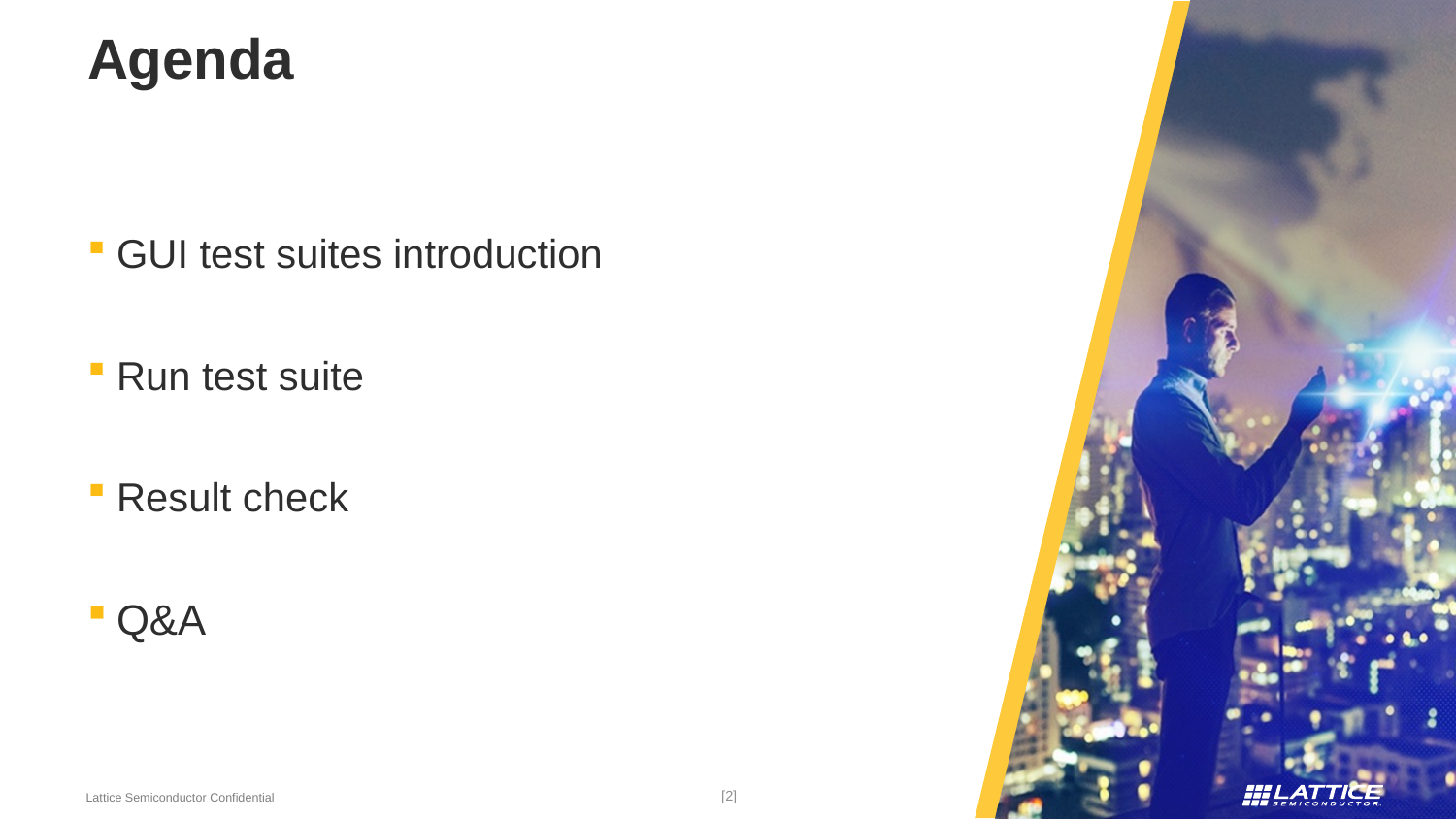

# Agenda
GUI test suites introduction

Run test suite

Result check

Q&A